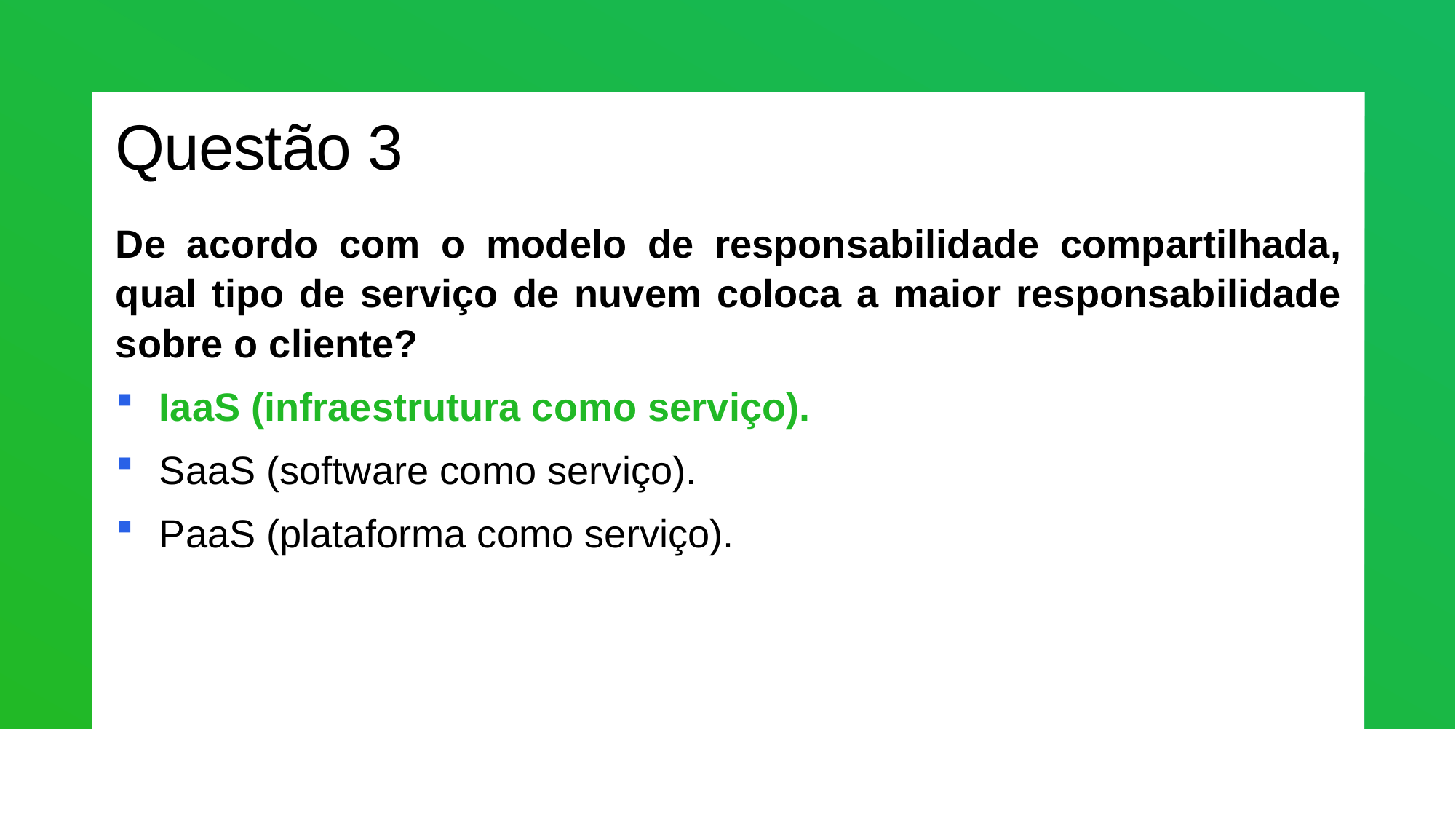

# Questão 3
De acordo com o modelo de responsabilidade compartilhada, qual tipo de serviço de nuvem coloca a maior responsabilidade sobre o cliente?
IaaS (infraestrutura como serviço).
SaaS (software como serviço).
PaaS (plataforma como serviço).